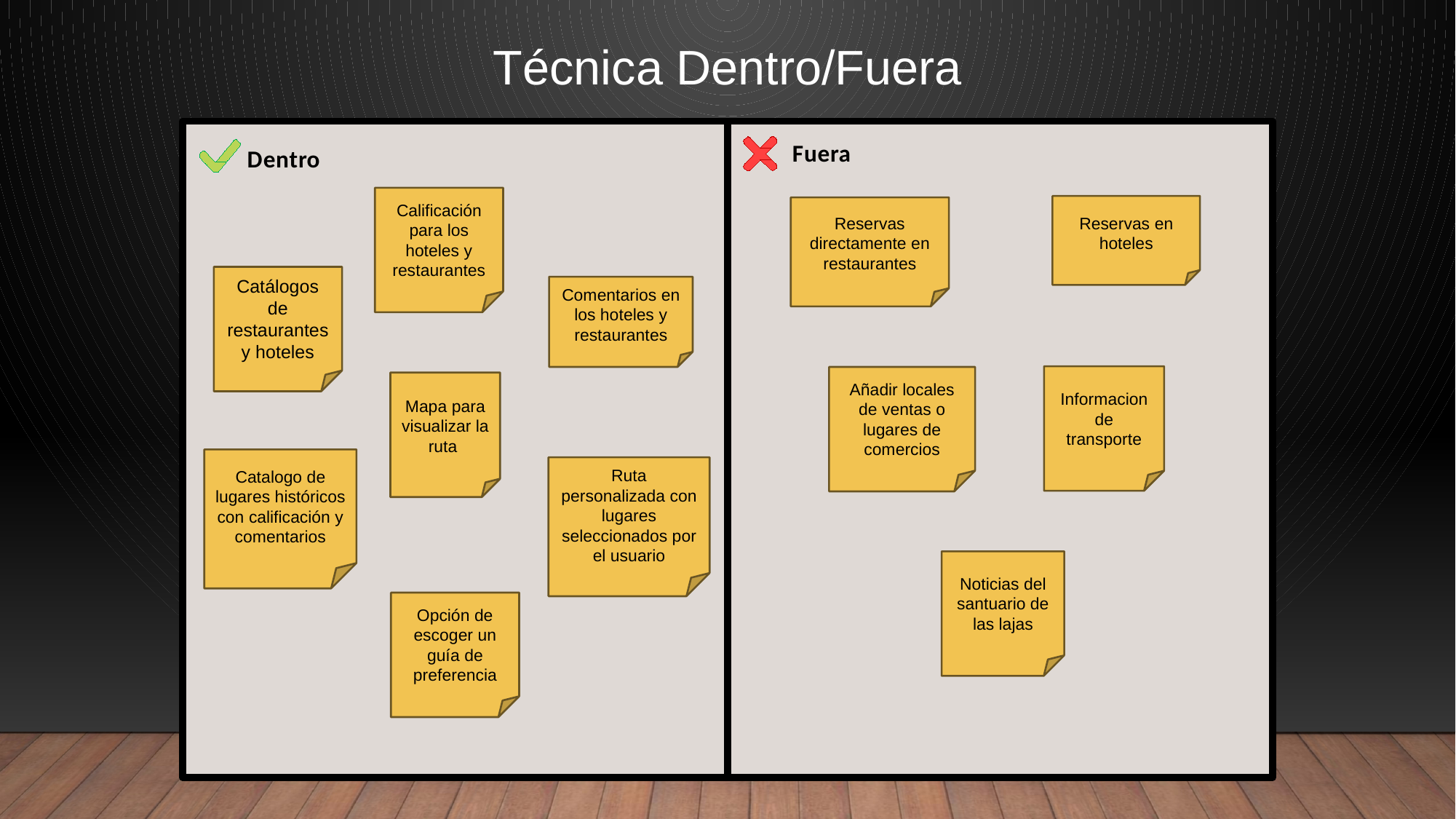

Técnica Dentro/Fuera

Fuera

Dentro
Calificación para los hoteles y restaurantes
Reservas en hoteles
Reservas directamente en restaurantes
Catálogos de restaurantes y hoteles
Comentarios en los hoteles y restaurantes
Informacion de transporte
Añadir locales de ventas o lugares de comercios
Mapa para visualizar la ruta
Catalogo de lugares históricos con calificación y comentarios
Ruta personalizada con lugares seleccionados por el usuario
Noticias del santuario de las lajas
Opción de escoger un guía de preferencia